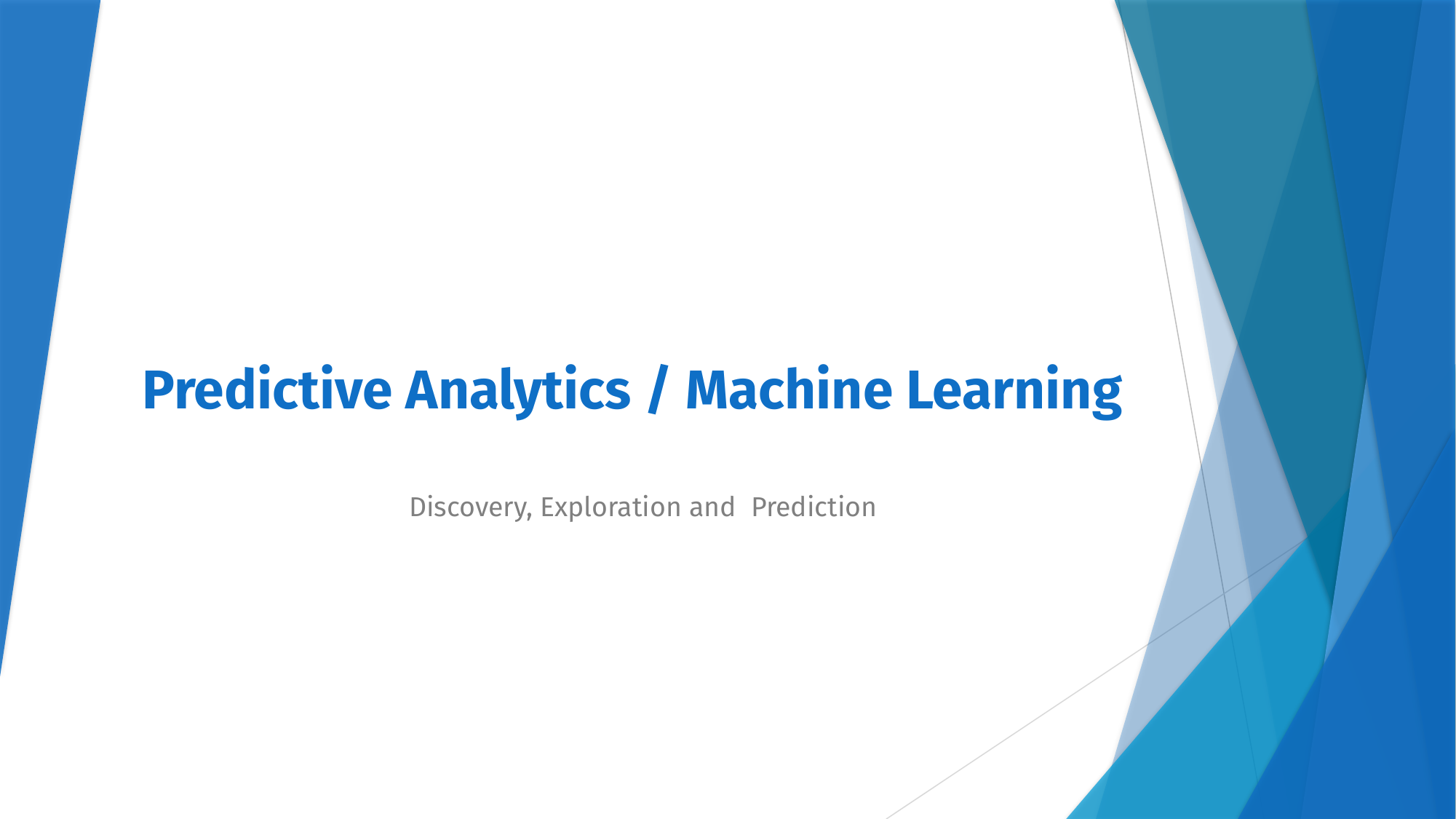

# Predictive Analytics / Machine Learning
Discovery, Exploration and  Prediction